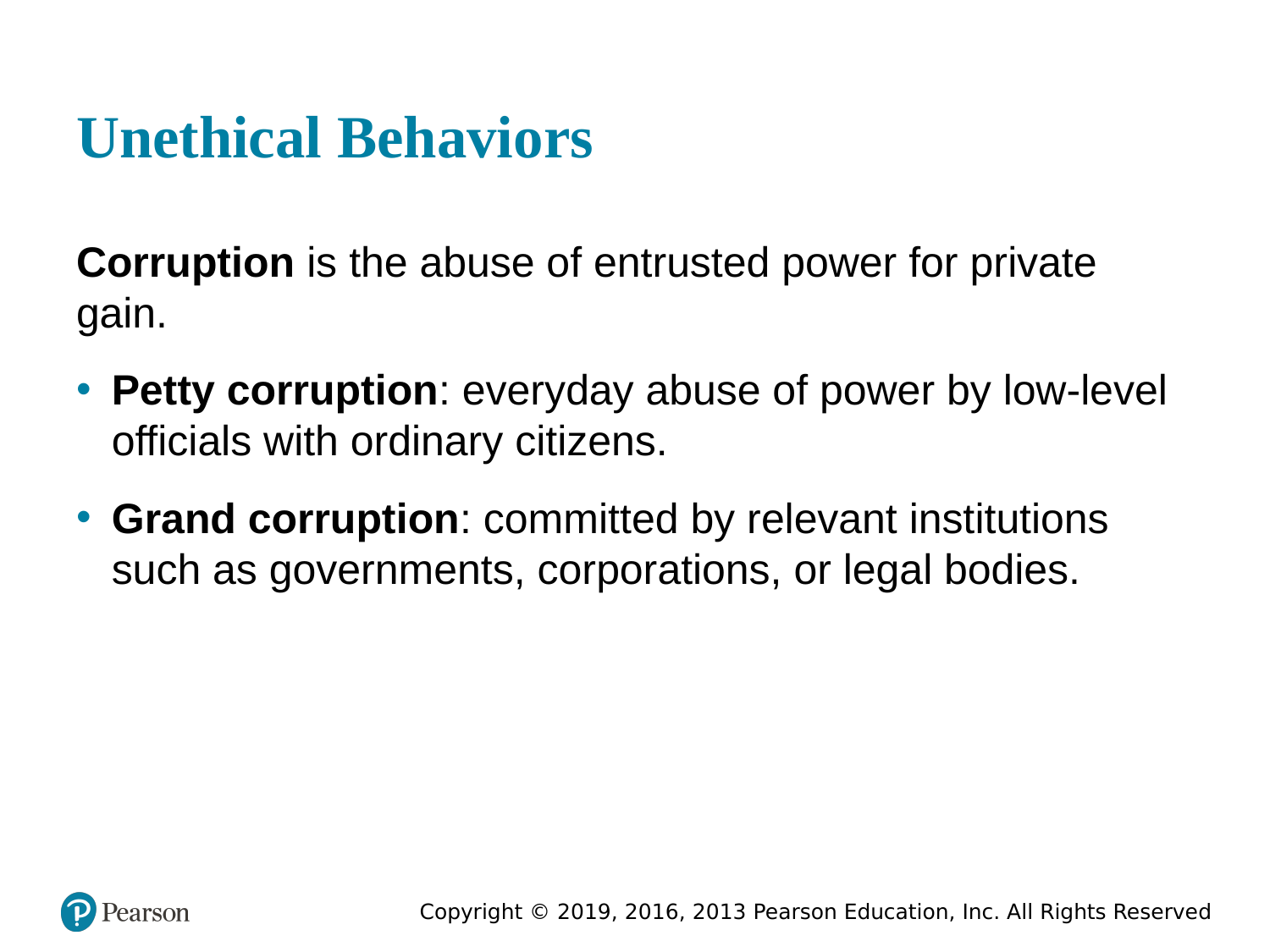

# Unethical Behaviors
Corruption is the abuse of entrusted power for private gain.
Petty corruption: everyday abuse of power by low-level officials with ordinary citizens.
Grand corruption: committed by relevant institutions such as governments, corporations, or legal bodies.